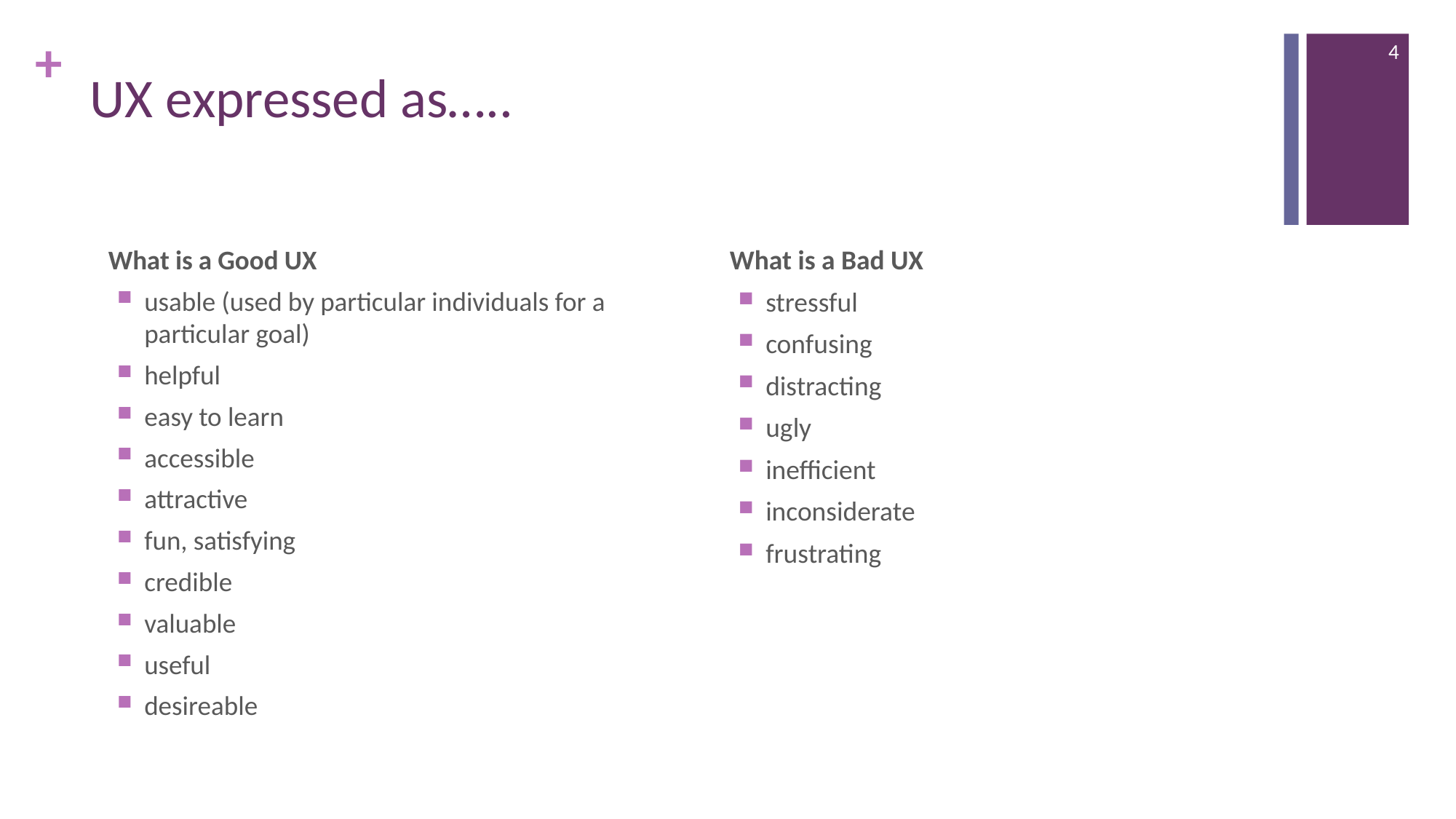

4
# UX expressed as…..
   What is a Good UX
usable (used by particular individuals for a particular goal)
helpful
easy to learn
accessible
attractive
fun, satisfying
credible
valuable
useful
desireable

   What is a Bad UX
stressful
confusing
distracting
ugly
inefficient
inconsiderate
frustrating